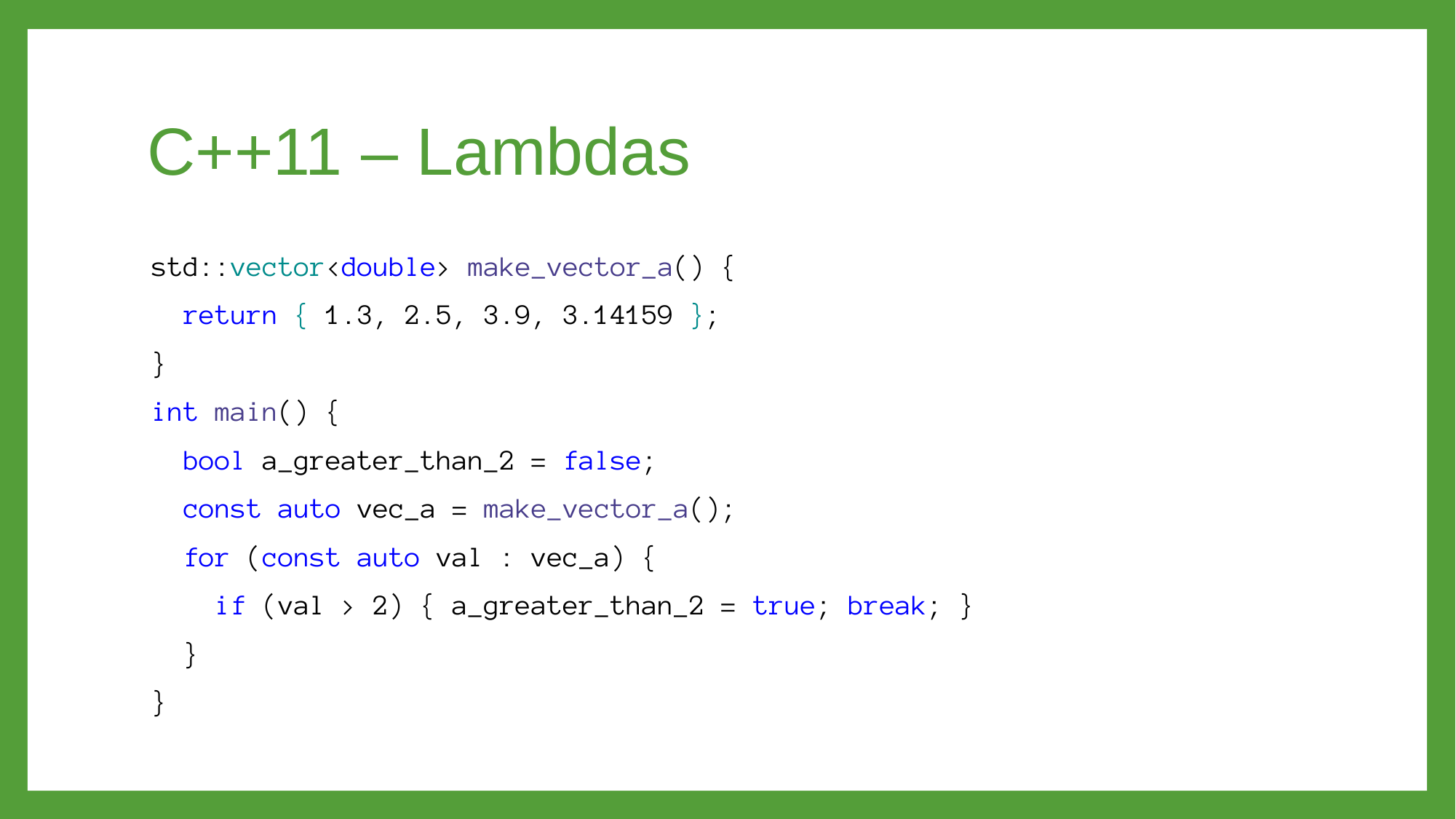

# C++11 – Lambdas
std::vector<double> make_vector_a() {
  return { 1.3, 2.5, 3.9, 3.14159 };
}
int main() {
  bool a_greater_than_2 = false;
  const auto vec_a = make_vector_a();
  for (const auto val : vec_a) {
    if (val > 2) { a_greater_than_2 = true; break; }
  }
}